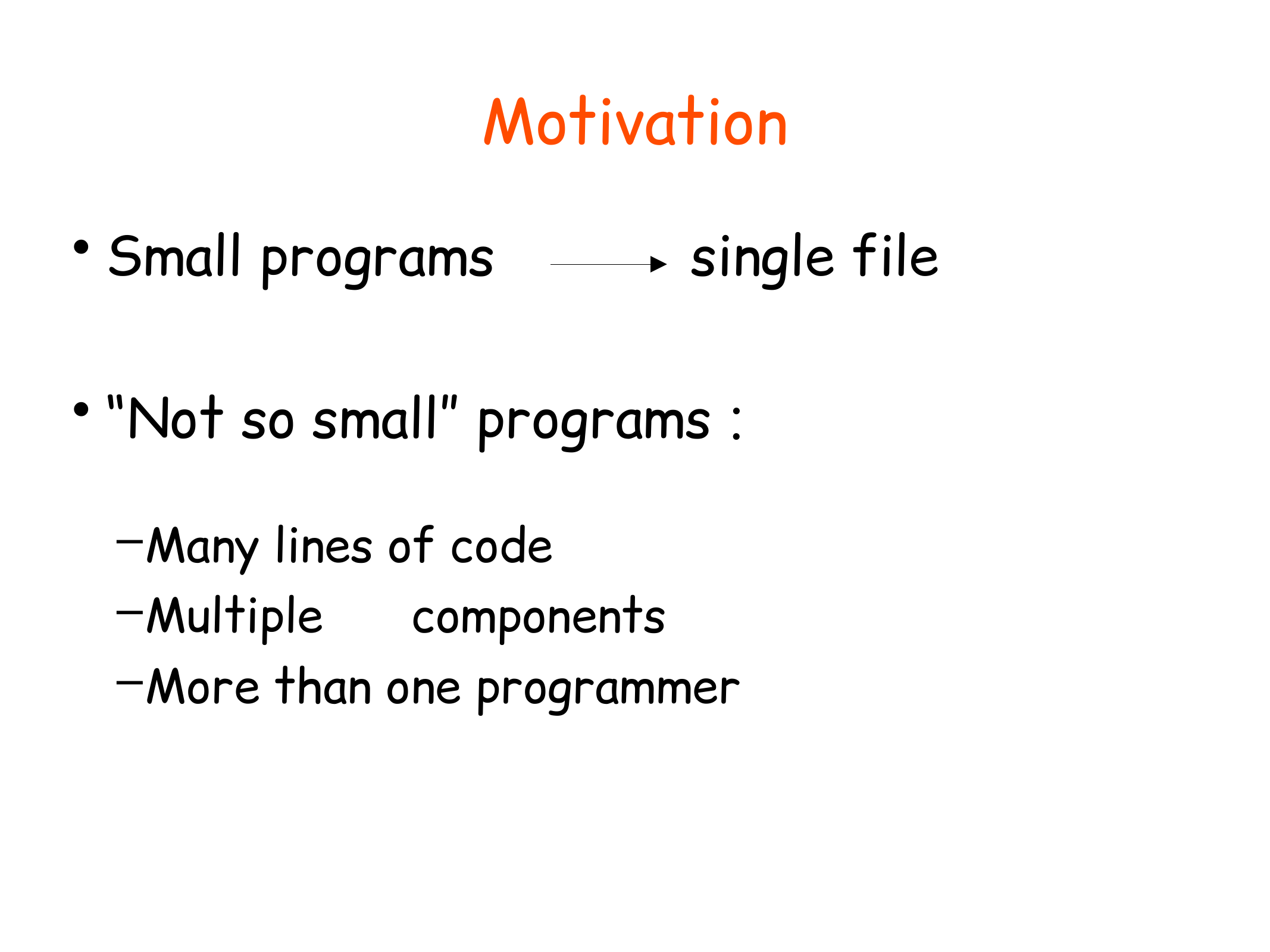

# Motivation
single file
Small programs

“Not so small” programs :

Many lines of code
Multiple	components
More than one programmer